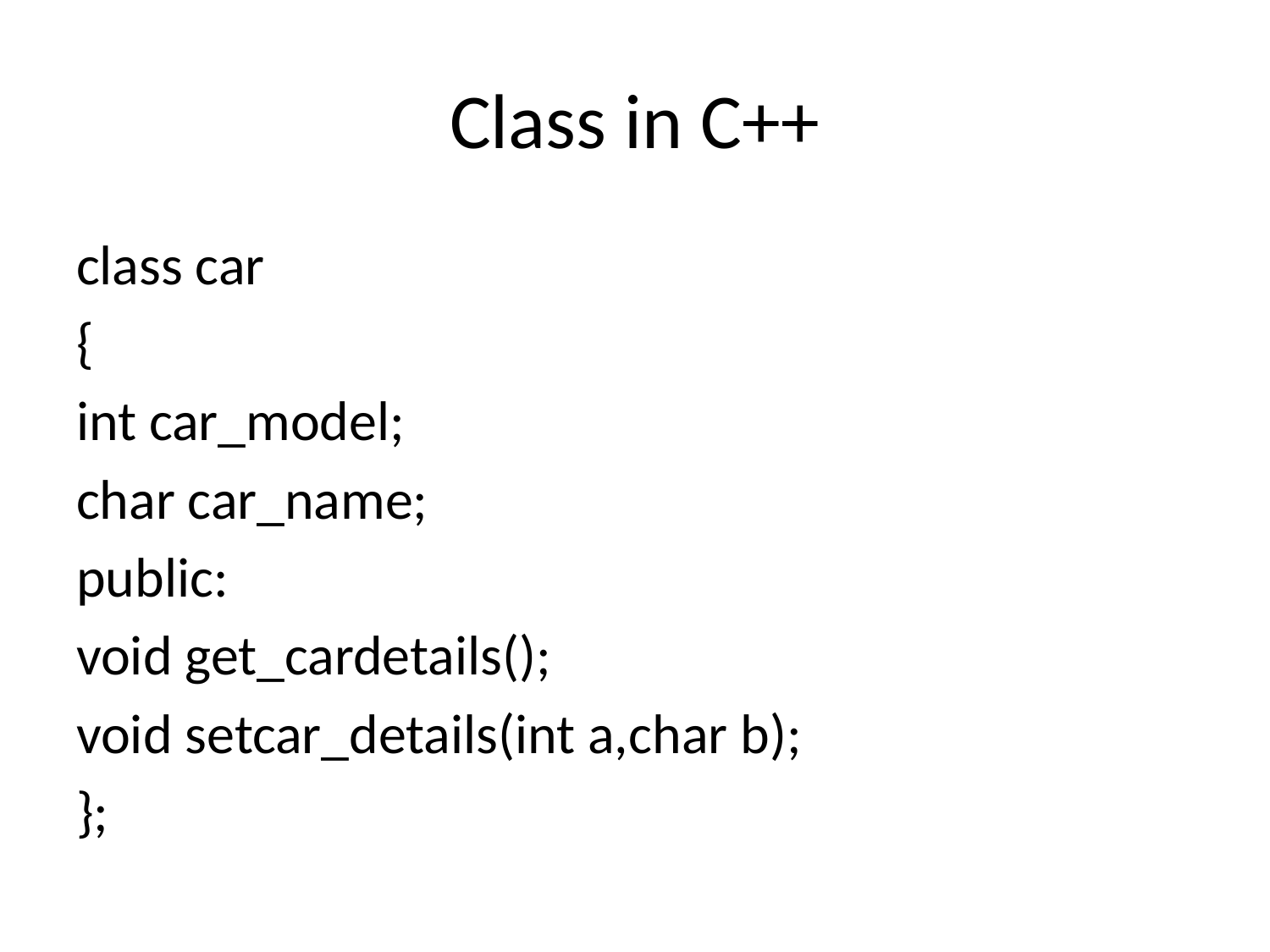

# Class in C++
class car
{
int car_model;
char car_name;
public:
void get_cardetails();
void setcar_details(int a,char b);
};